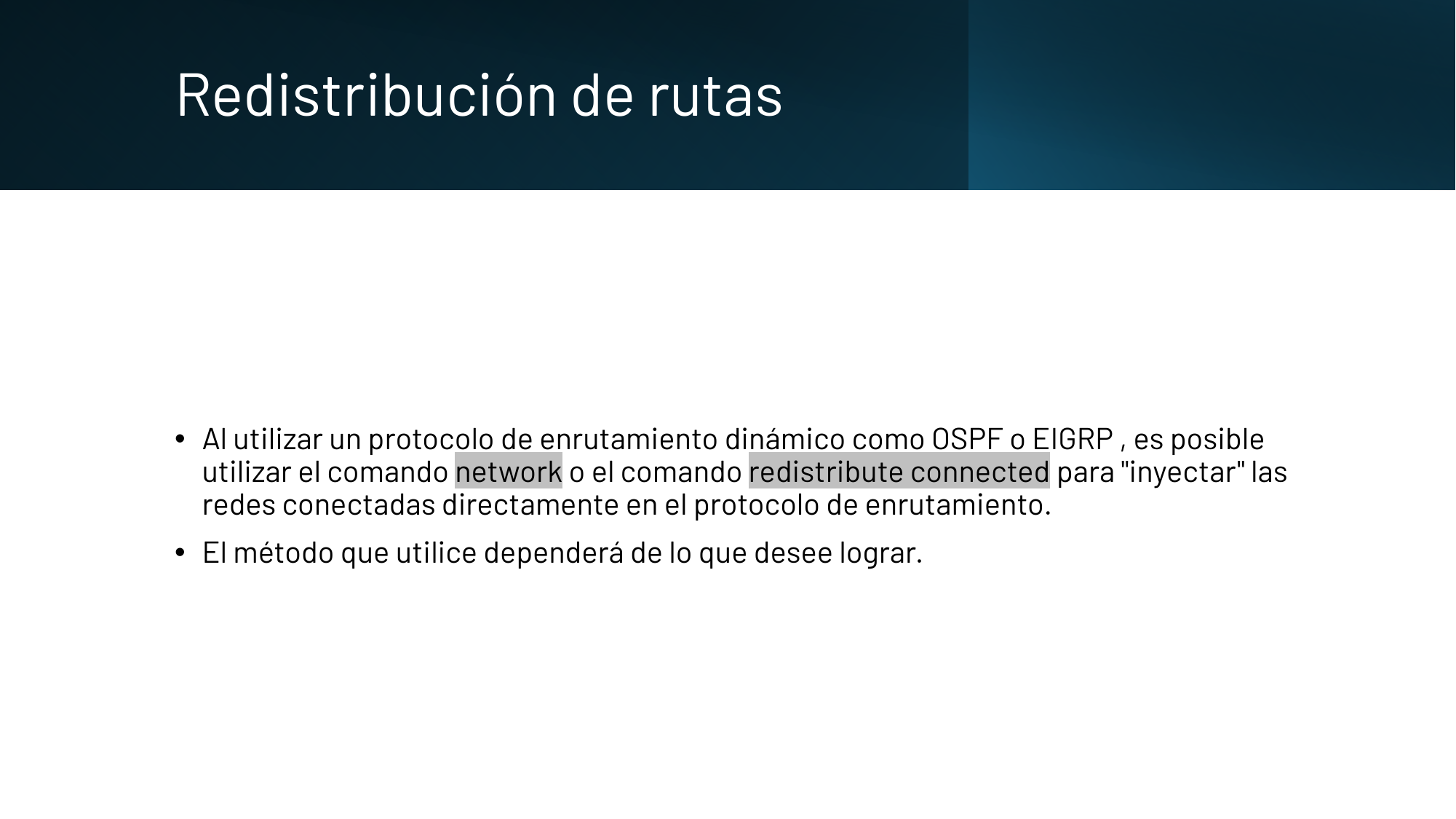

# Redistribución de rutas
Al utilizar un protocolo de enrutamiento dinámico como OSPF o EIGRP , es posible utilizar el comando network o el comando redistribute connected para "inyectar" las redes conectadas directamente en el protocolo de enrutamiento.
El método que utilice dependerá de lo que desee lograr.